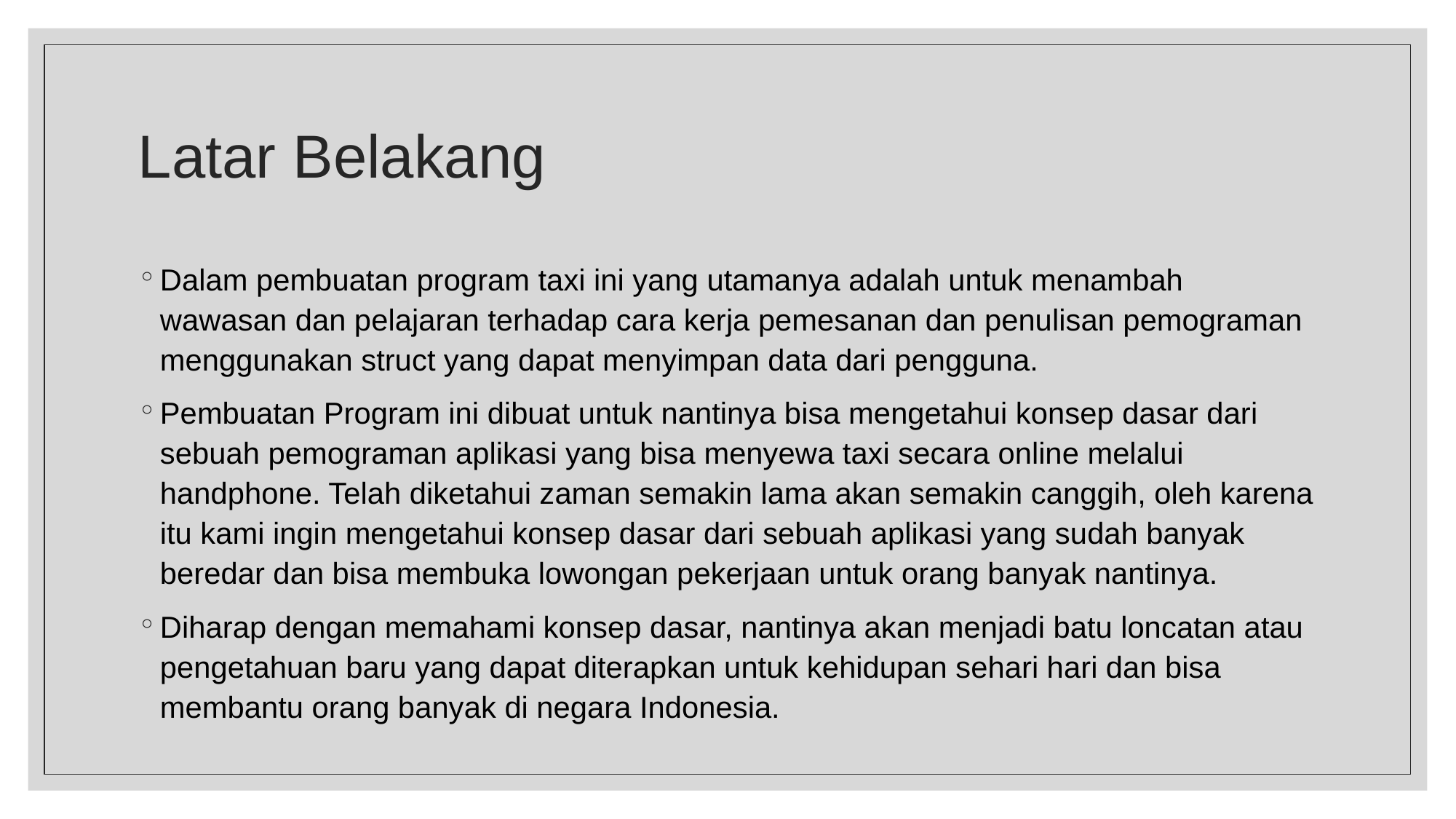

# Latar Belakang
Dalam pembuatan program taxi ini yang utamanya adalah untuk menambah wawasan dan pelajaran terhadap cara kerja pemesanan dan penulisan pemograman menggunakan struct yang dapat menyimpan data dari pengguna.
Pembuatan Program ini dibuat untuk nantinya bisa mengetahui konsep dasar dari sebuah pemograman aplikasi yang bisa menyewa taxi secara online melalui handphone. Telah diketahui zaman semakin lama akan semakin canggih, oleh karena itu kami ingin mengetahui konsep dasar dari sebuah aplikasi yang sudah banyak beredar dan bisa membuka lowongan pekerjaan untuk orang banyak nantinya.
Diharap dengan memahami konsep dasar, nantinya akan menjadi batu loncatan atau pengetahuan baru yang dapat diterapkan untuk kehidupan sehari hari dan bisa membantu orang banyak di negara Indonesia.